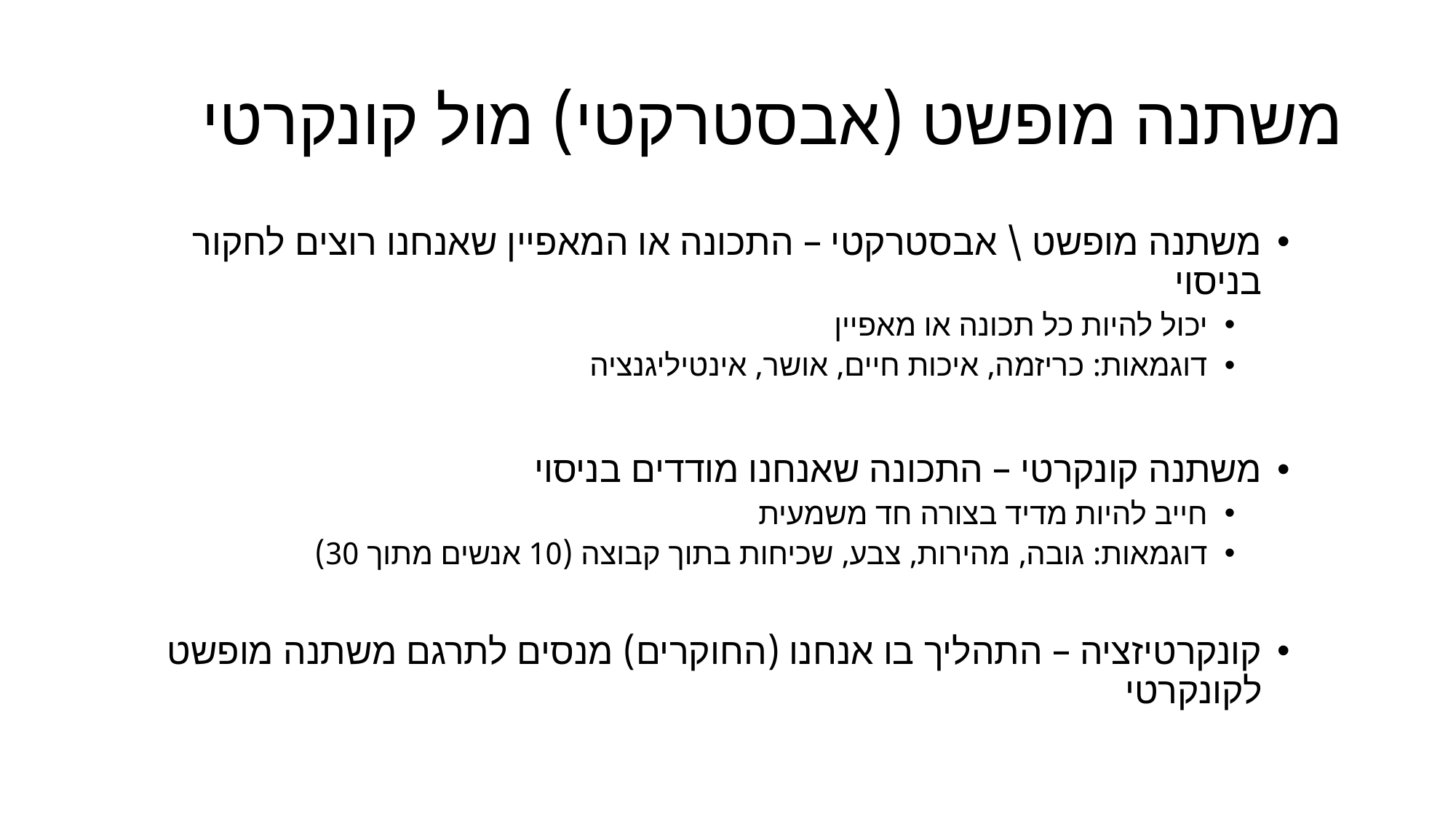

# משתנה מופשט (אבסטרקטי) מול קונקרטי
משתנה מופשט \ אבסטרקטי – התכונה או המאפיין שאנחנו רוצים לחקור בניסוי
יכול להיות כל תכונה או מאפיין
דוגמאות: כריזמה, איכות חיים, אושר, אינטיליגנציה

משתנה קונקרטי – התכונה שאנחנו מודדים בניסוי
חייב להיות מדיד בצורה חד משמעית
דוגמאות: גובה, מהירות, צבע, שכיחות בתוך קבוצה (10 אנשים מתוך 30)

קונקרטיזציה – התהליך בו אנחנו (החוקרים) מנסים לתרגם משתנה מופשט לקונקרטי